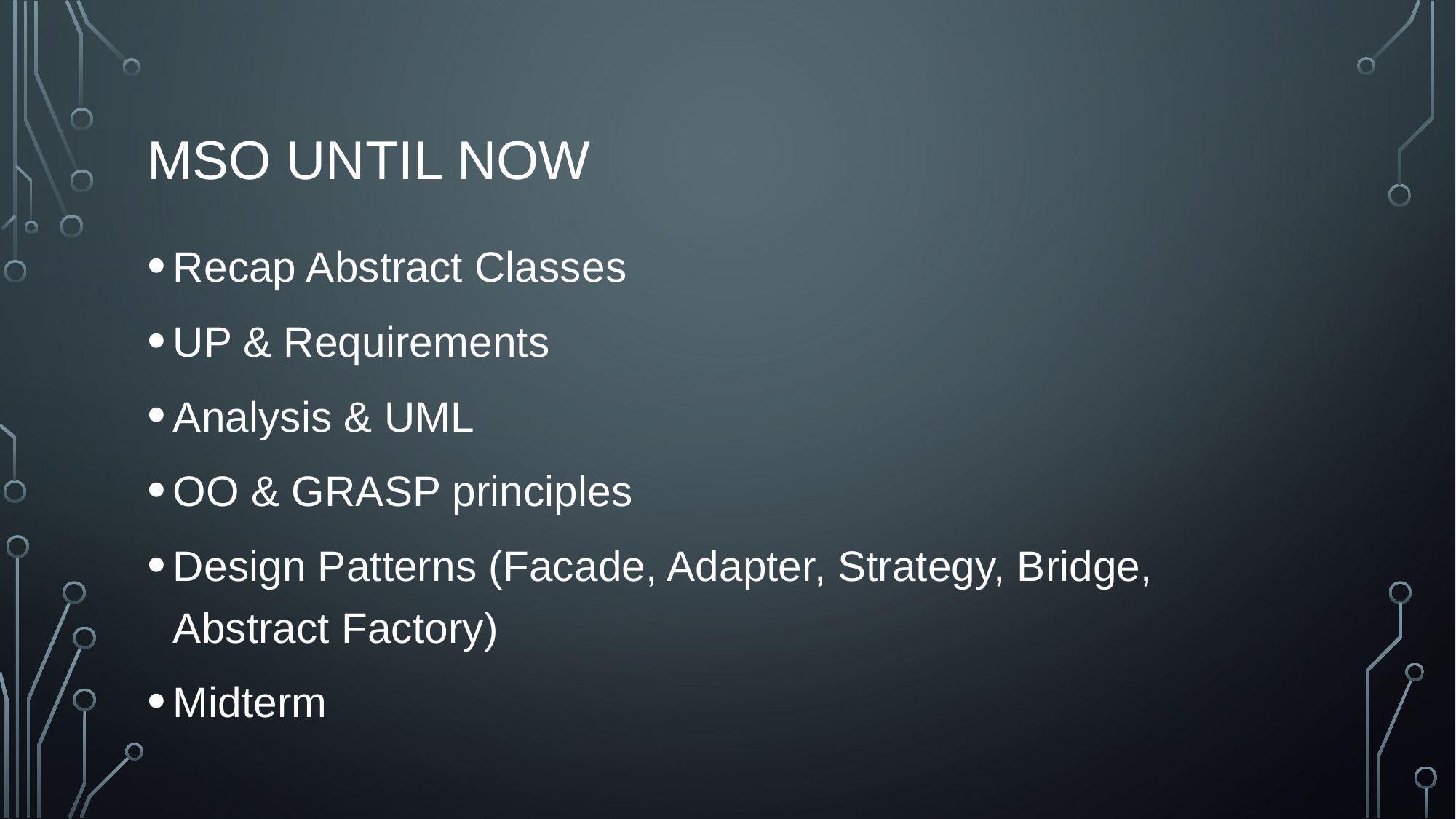

# MSO until now
Recap Abstract Classes
UP & Requirements
Analysis & UML
OO & GRASP principles
Design Patterns (Facade, Adapter, Strategy, Bridge, Abstract Factory)
Midterm